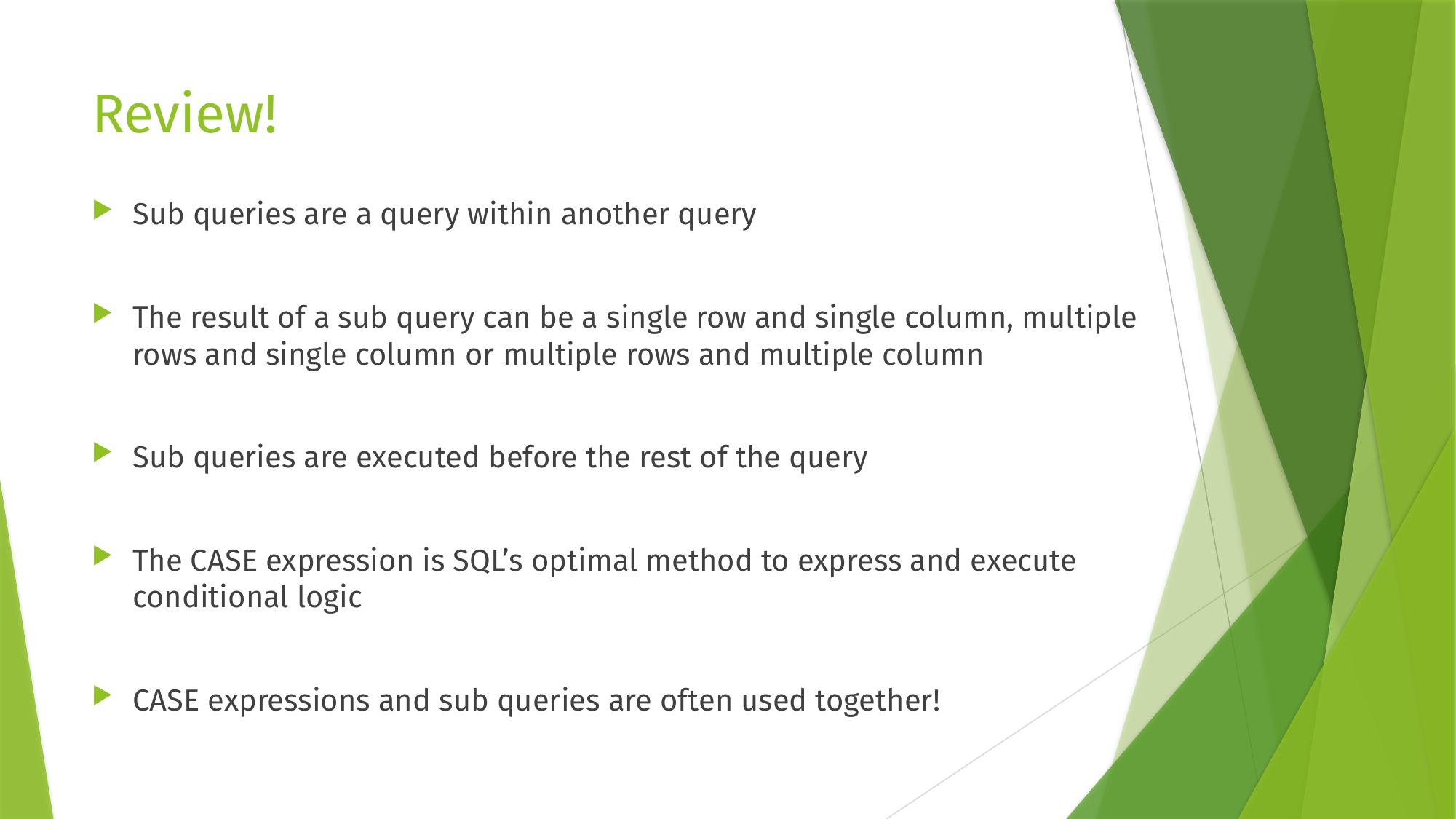

# Review!
Sub queries are a query within another query

The result of a sub query can be a single row and single column, multiple rows and single column or multiple rows and multiple column

Sub queries are executed before the rest of the query

The CASE expression is SQL’s optimal method to express and execute conditional logic

CASE expressions and sub queries are often used together!